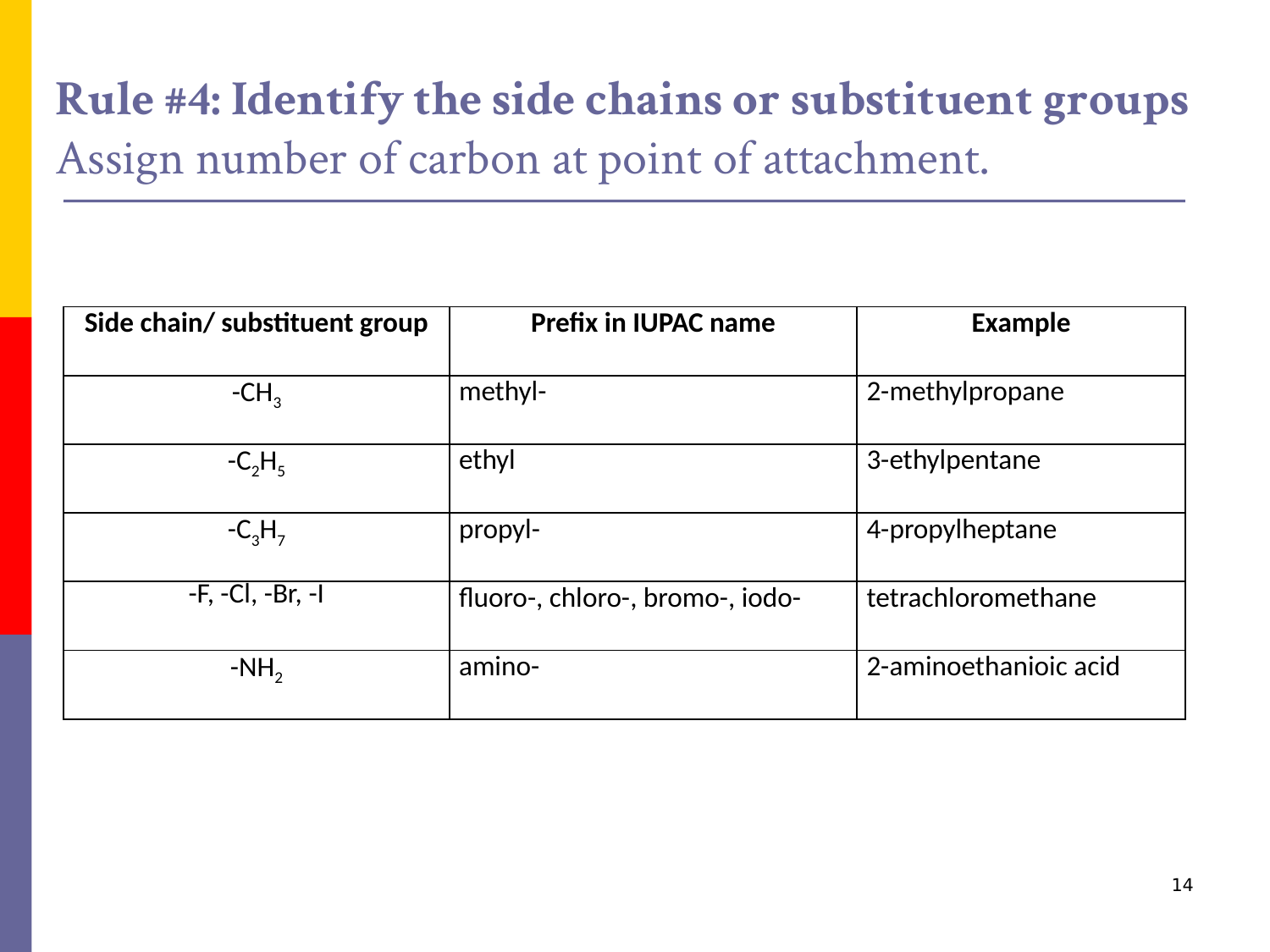

# Rule #4: Identify the side chains or substituent groups Assign number of carbon at point of attachment.
| Side chain/ substituent group | Prefix in IUPAC name | Example |
| --- | --- | --- |
| -CH3 | methyl- | 2-methylpropane |
| -C2H5 | ethyl | 3-ethylpentane |
| -C3H7 | propyl- | 4-propylheptane |
| -F, -Cl, -Br, -I | fluoro-, chloro-, bromo-, iodo- | tetrachloromethane |
| -NH2 | amino- | 2-aminoethanioic acid |
14